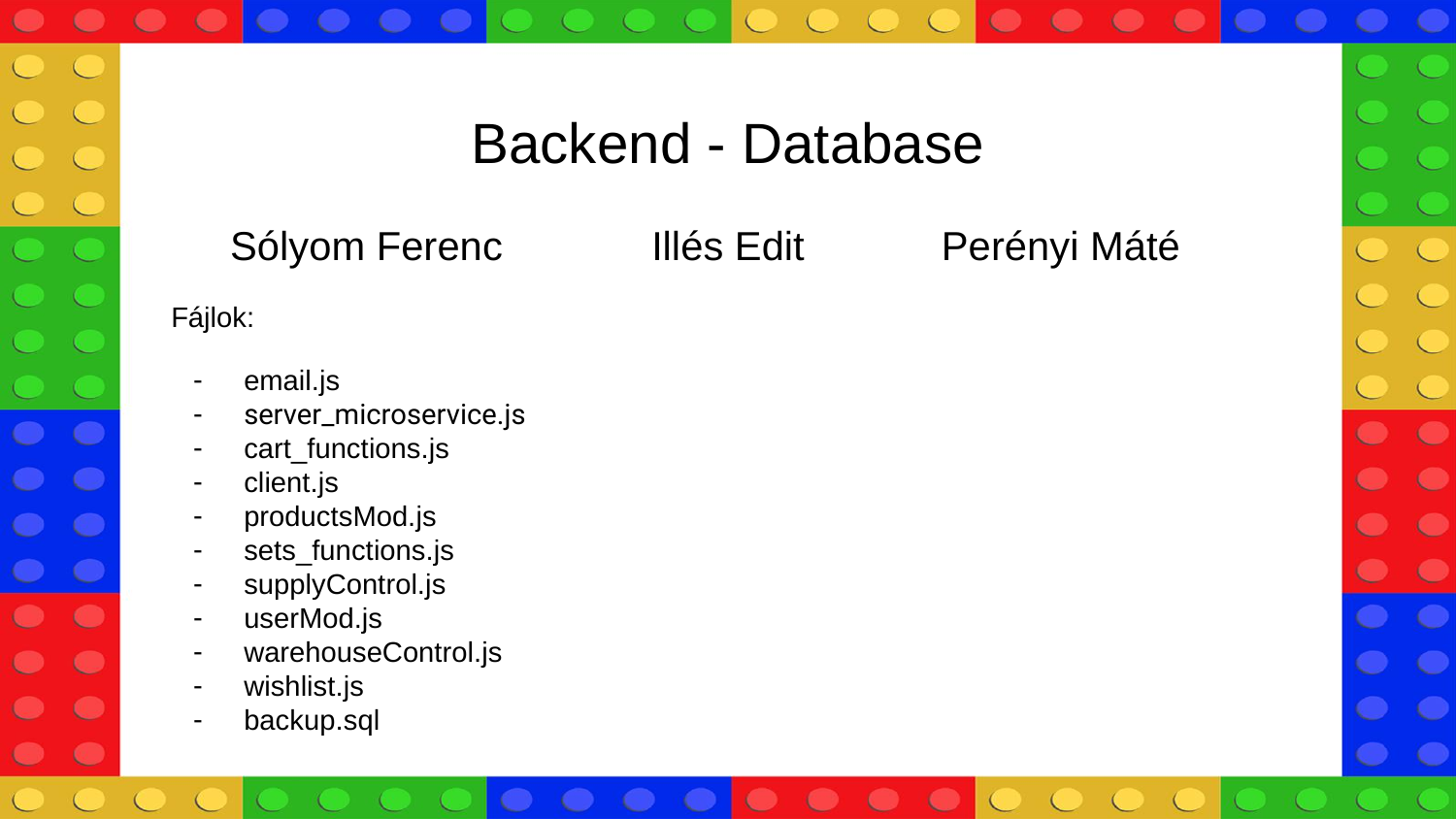

Backend - Database
Sólyom Ferenc
Illés Edit
Perényi Máté
Fájlok:
email.js
server_microservice.js
cart_functions.js
client.js
productsMod.js
sets_functions.js
supplyControl.js
userMod.js
warehouseControl.js
wishlist.js
backup.sql